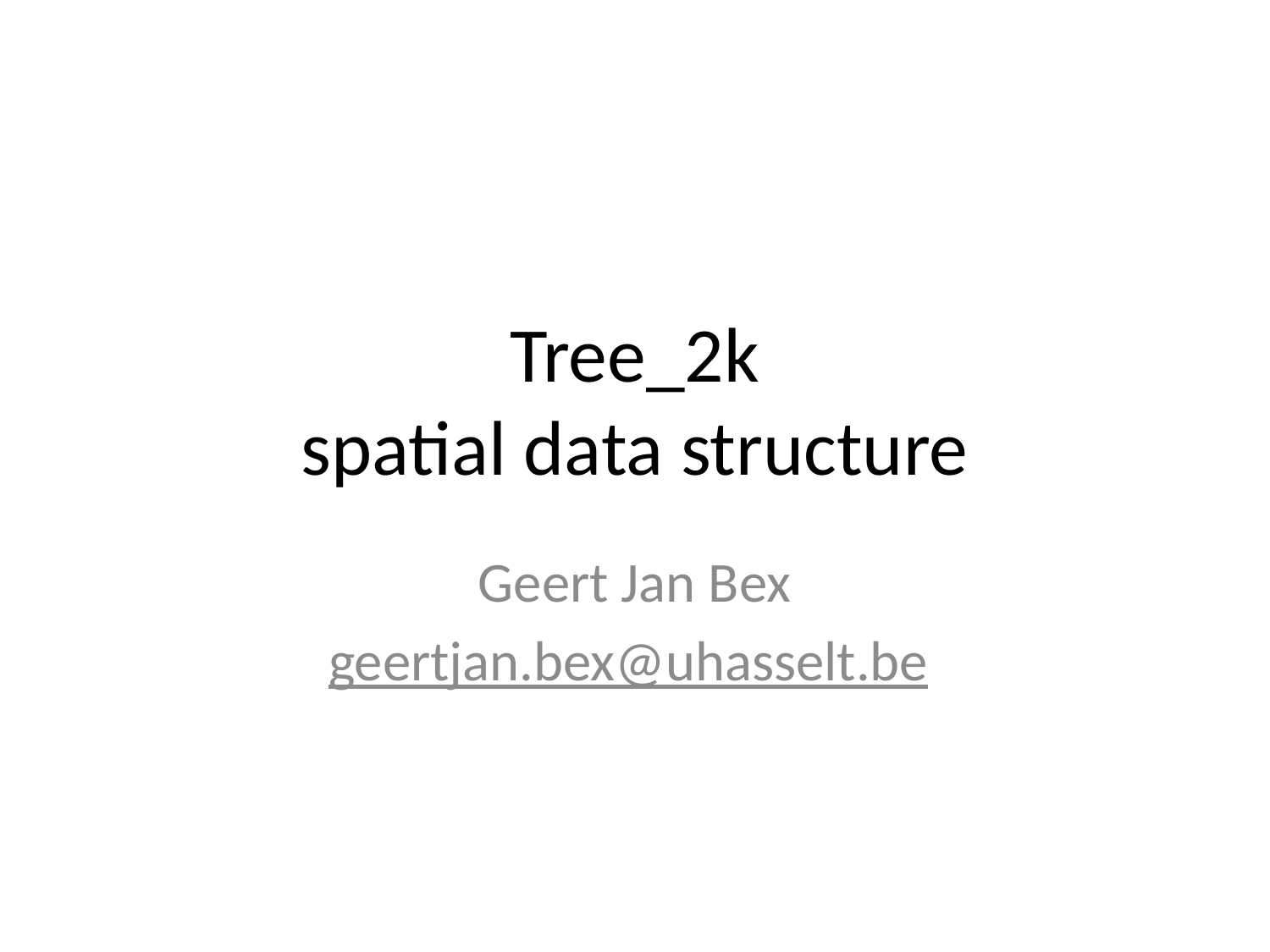

# Tree_2k spatial data structure
Geert Jan Bex
geertjan.bex@uhasselt.be